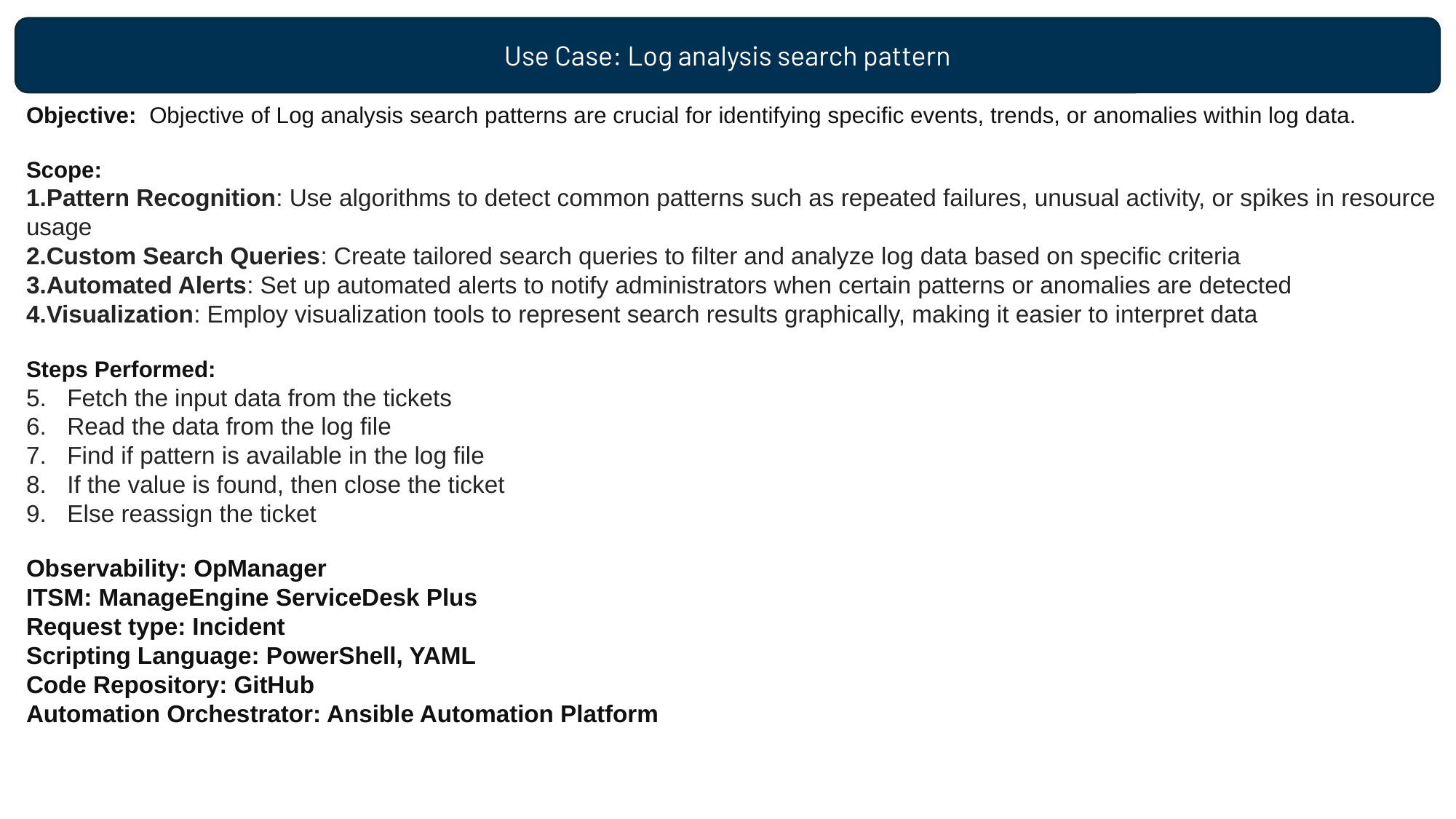

Use Case: Log analysis search pattern
Objective:  Objective of Log analysis search patterns are crucial for identifying specific events, trends, or anomalies within log data.
Scope:
Pattern Recognition: Use algorithms to detect common patterns such as repeated failures, unusual activity, or spikes in resource usage
Custom Search Queries: Create tailored search queries to filter and analyze log data based on specific criteria
Automated Alerts: Set up automated alerts to notify administrators when certain patterns or anomalies are detected
Visualization: Employ visualization tools to represent search results graphically, making it easier to interpret data

Steps Performed:
Fetch the input data from the tickets
Read the data from the log file
Find if pattern is available in the log file
If the value is found, then close the ticket
Else reassign the ticket

Observability: OpManager
ITSM: ManageEngine ServiceDesk Plus
Request type: Incident
Scripting Language: PowerShell, YAML
Code Repository: GitHub
Automation Orchestrator: Ansible Automation Platform